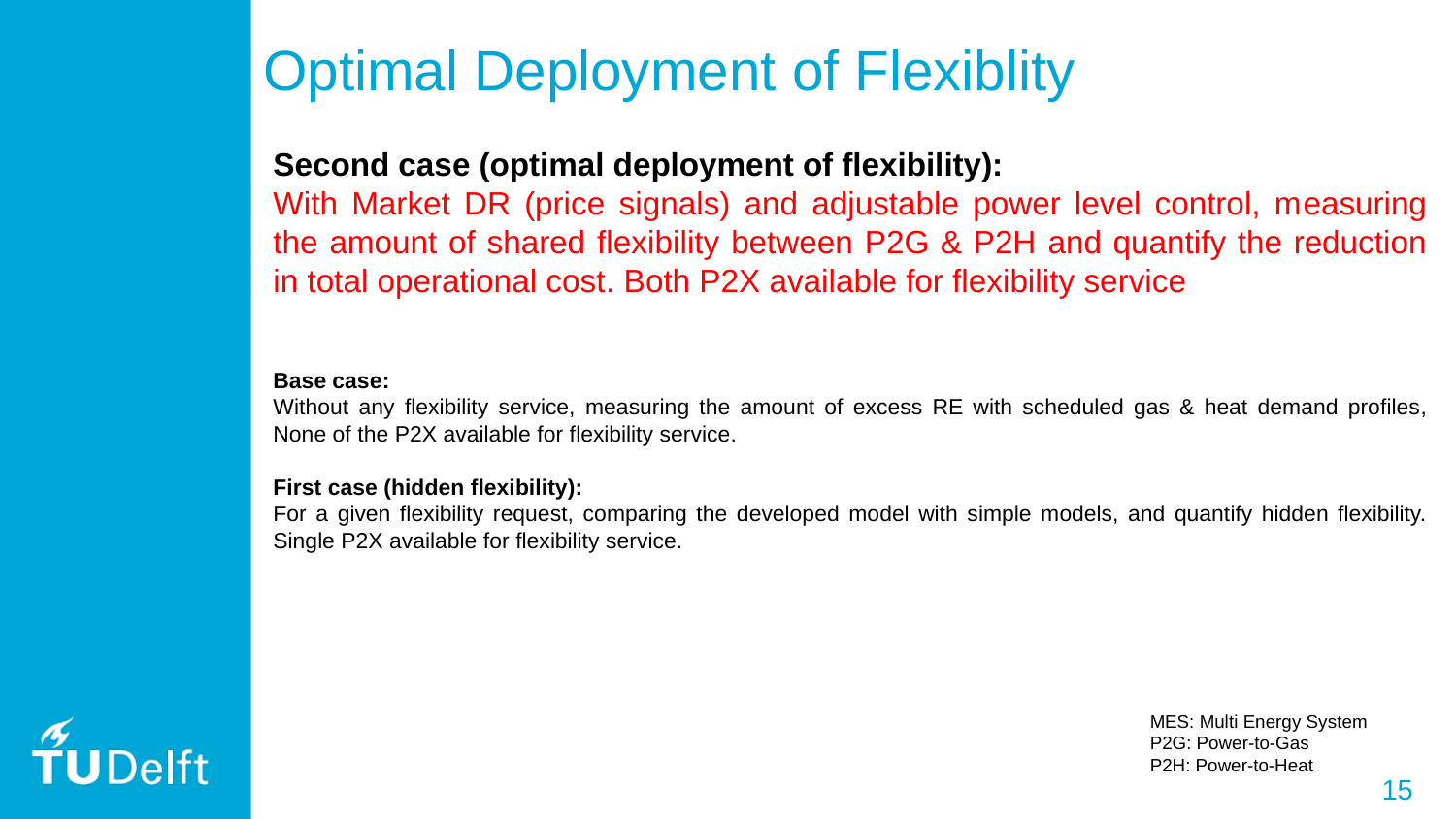

# Optimal Deployment of Flexiblity
Second case (optimal deployment of flexibility):
With Market DR (price signals) and adjustable power level control, measuring the amount of shared flexibility between P2G & P2H and quantify the reduction in total operational cost. Both P2X available for flexibility service

Base case:
Without any flexibility service, measuring the amount of excess RE with scheduled gas & heat demand profiles, None of the P2X available for flexibility service.

First case (hidden flexibility):
For a given flexibility request, comparing the developed model with simple models, and quantify hidden flexibility. Single P2X available for flexibility service.

MES: Multi Energy System
P2G: Power-to-Gas
P2H: Power-to-Heat